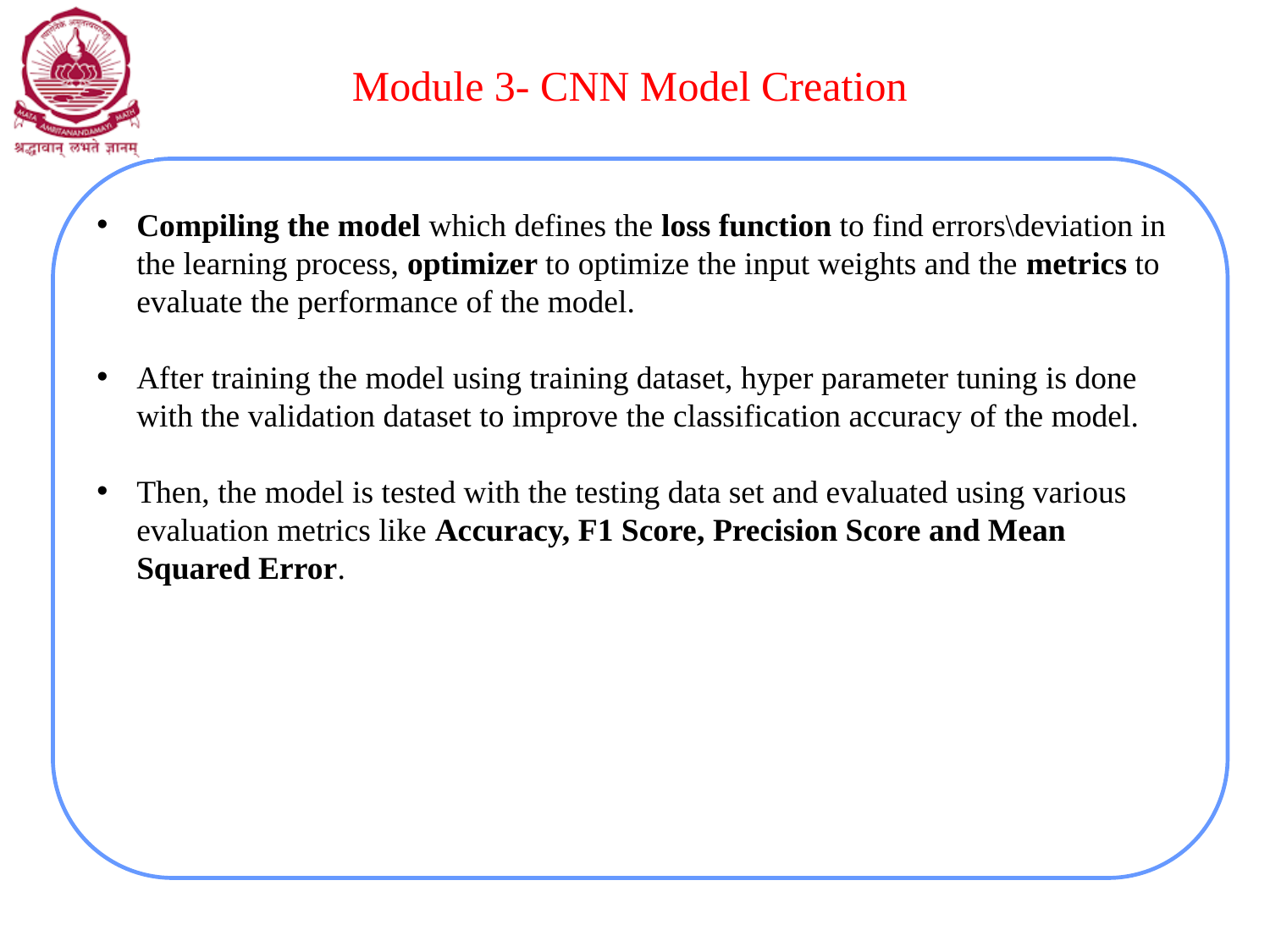

# Module 3- CNN Model Creation
Compiling the model which defines the loss function to find errors\deviation in the learning process, optimizer to optimize the input weights and the metrics to evaluate the performance of the model.

After training the model using training dataset, hyper parameter tuning is done with the validation dataset to improve the classification accuracy of the model.

Then, the model is tested with the testing data set and evaluated using various evaluation metrics like Accuracy, F1 Score, Precision Score and Mean Squared Error.